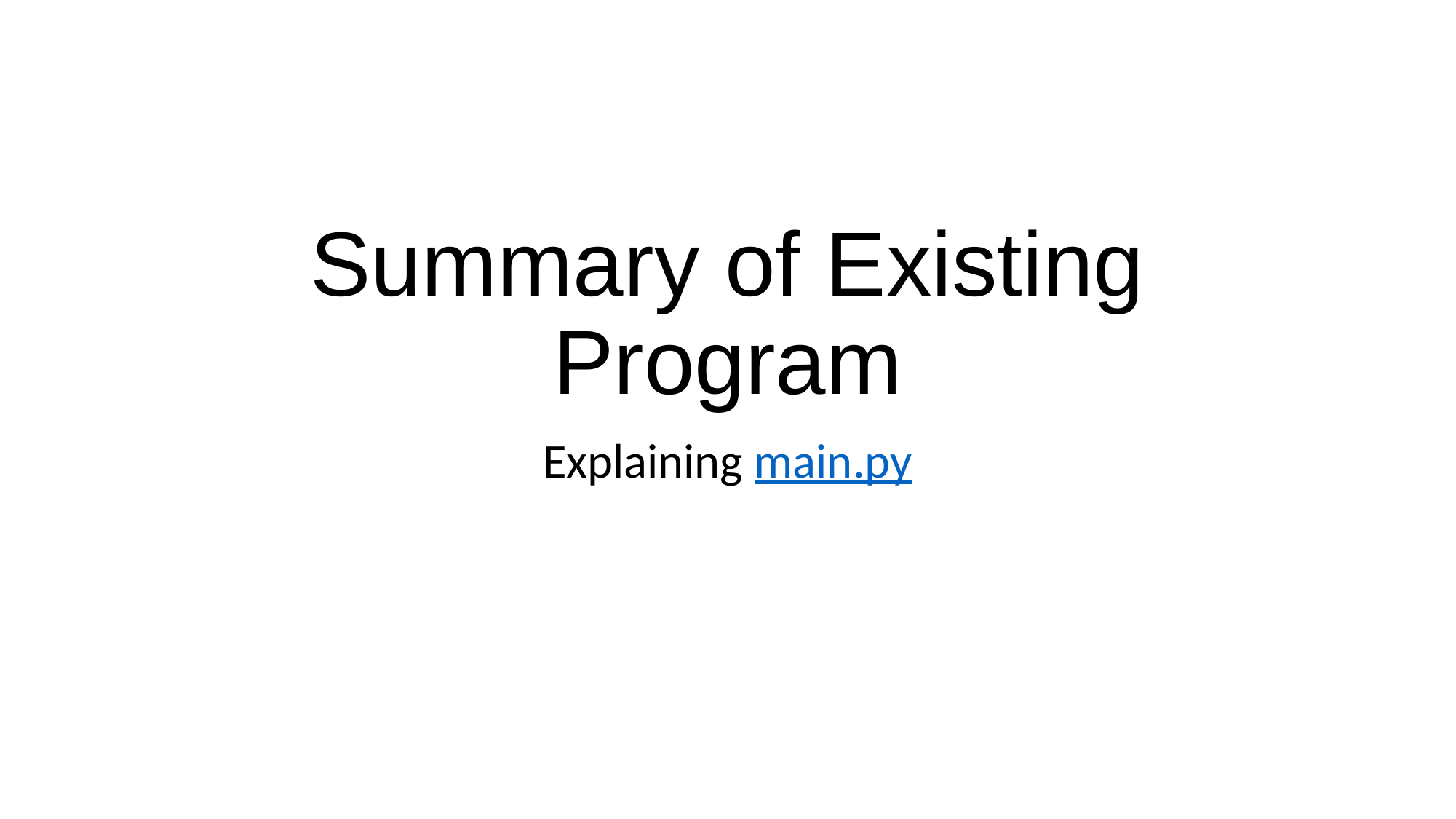

# Summary of Existing Program
Explaining main.py